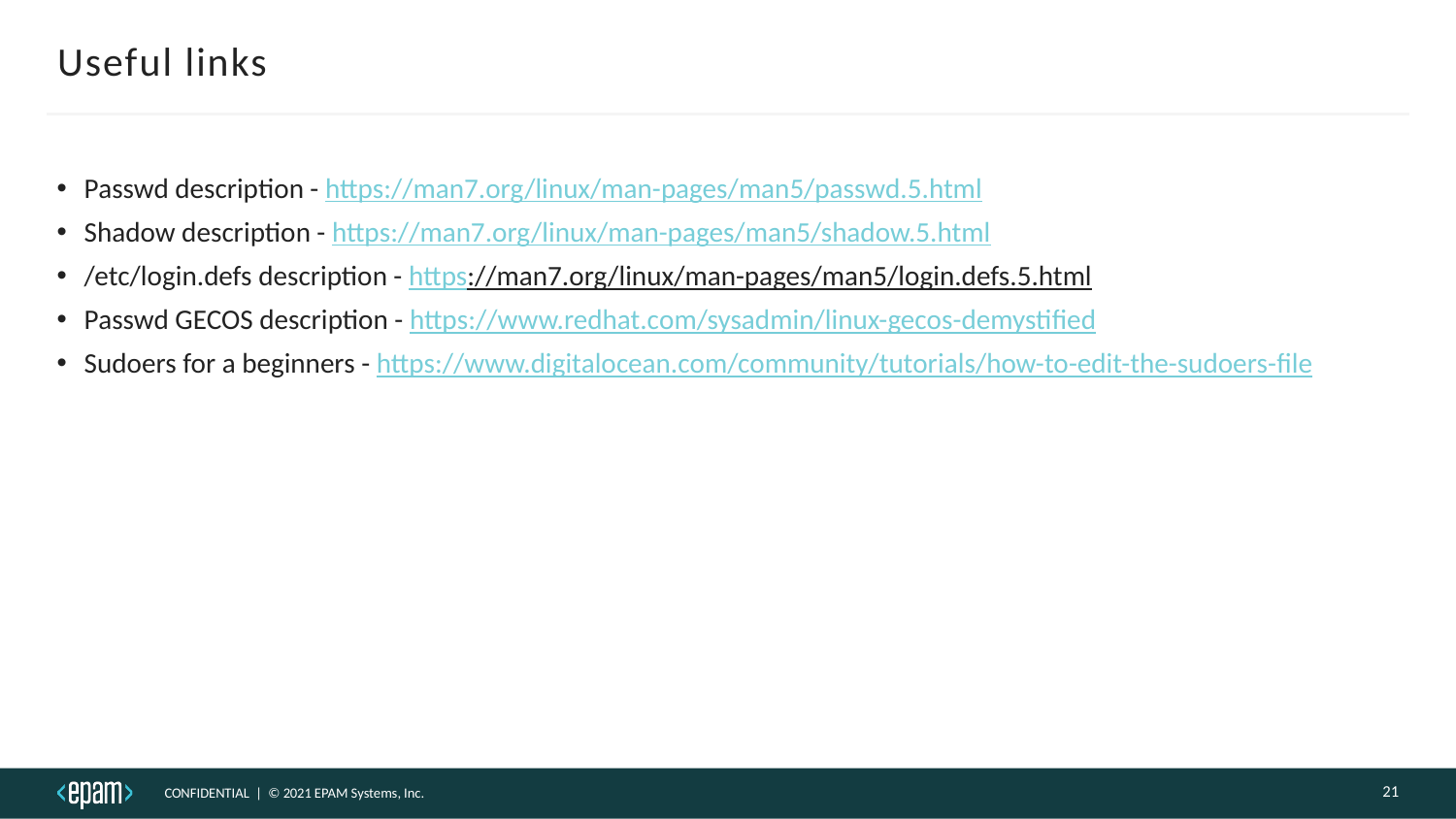

# Useful links
Passwd description - https://man7.org/linux/man-pages/man5/passwd.5.html
Shadow description - https://man7.org/linux/man-pages/man5/shadow.5.html
/etc/login.defs description - https://man7.org/linux/man-pages/man5/login.defs.5.html
Passwd GECOS description - https://www.redhat.com/sysadmin/linux-gecos-demystified
Sudoers for a beginners - https://www.digitalocean.com/community/tutorials/how-to-edit-the-sudoers-file
21